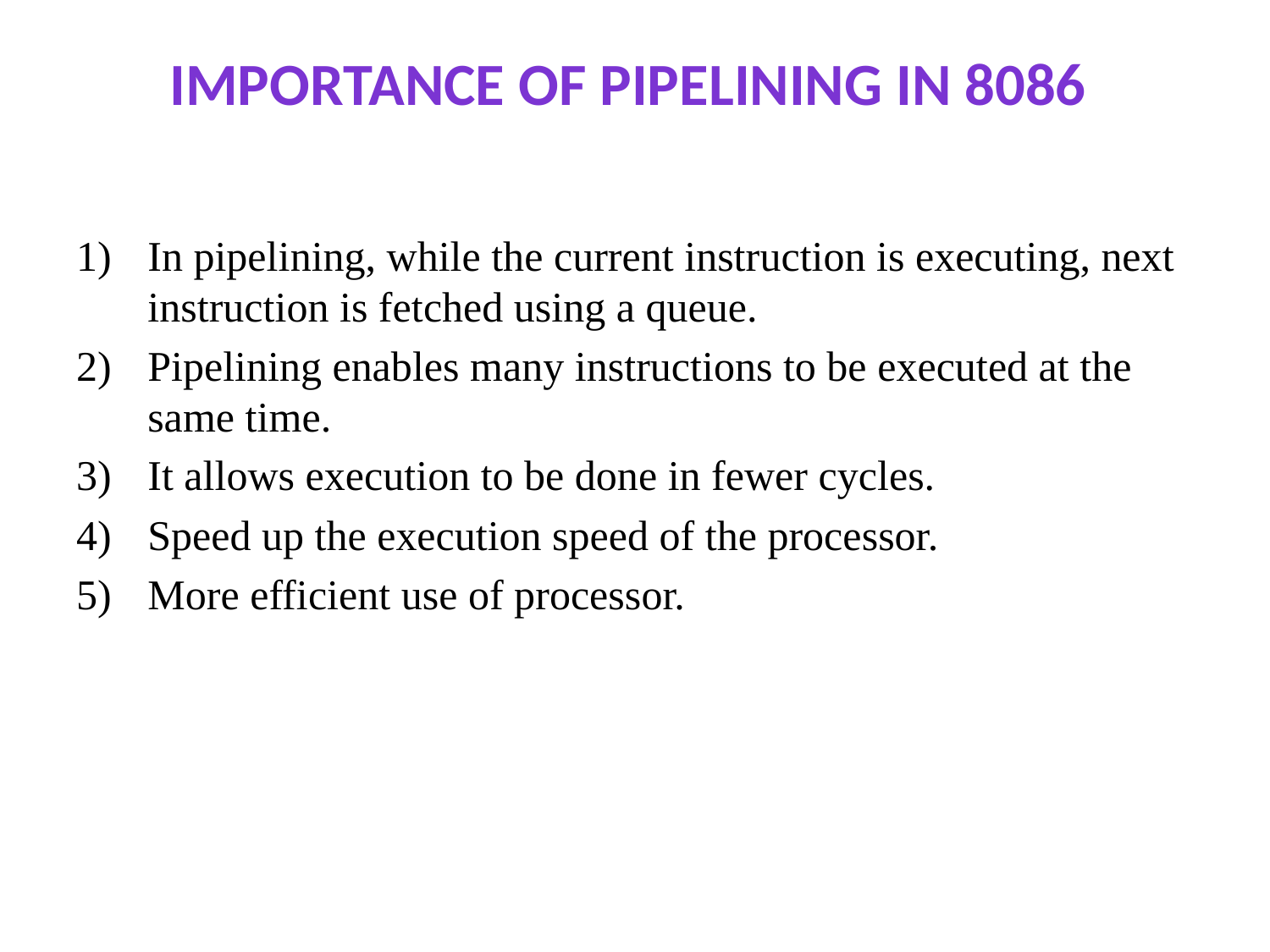

# IMPORTANCE OF PIPELINING IN 8086
In pipelining, while the current instruction is executing, next instruction is fetched using a queue.
Pipelining enables many instructions to be executed at the same time.
It allows execution to be done in fewer cycles.
Speed up the execution speed of the processor.
More efficient use of processor.